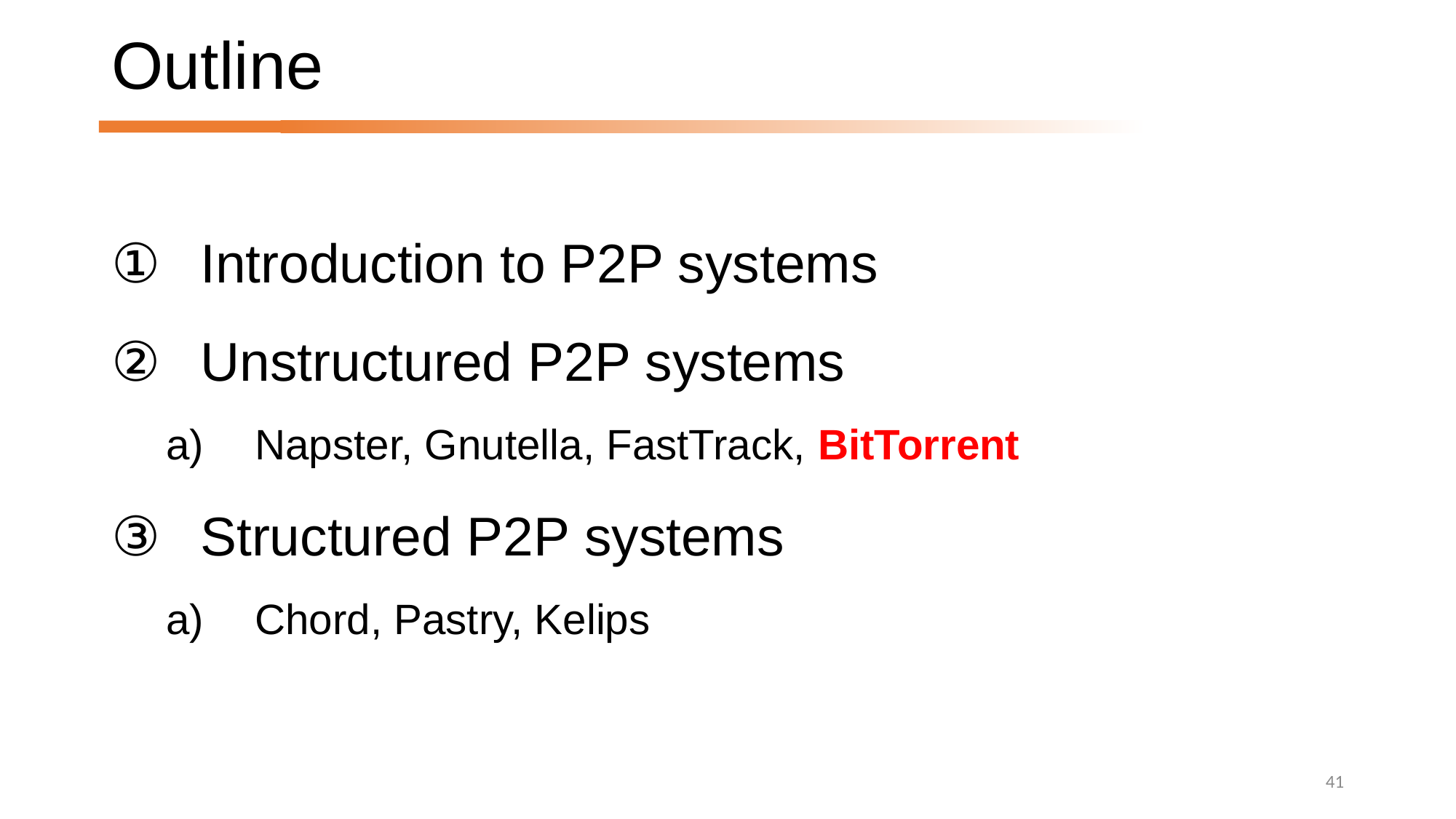

# Outline
Introduction to P2P systems
Unstructured P2P systems
Napster, Gnutella, FastTrack, BitTorrent
Structured P2P systems
Chord, Pastry, Kelips
41